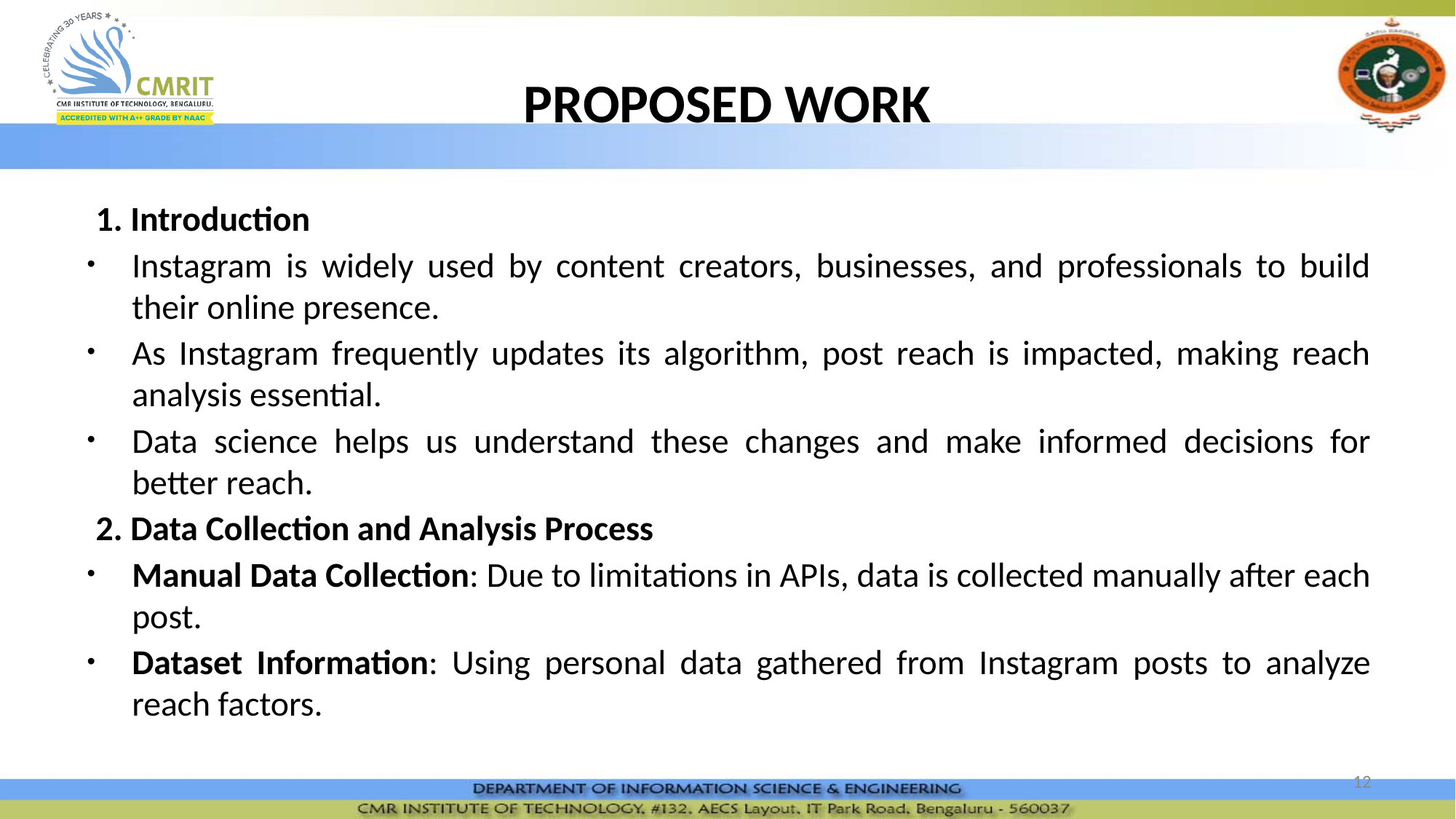

# PROPOSED WORK
1. Introduction
Instagram is widely used by content creators, businesses, and professionals to build their online presence.
As Instagram frequently updates its algorithm, post reach is impacted, making reach analysis essential.
Data science helps us understand these changes and make informed decisions for better reach.
2. Data Collection and Analysis Process
Manual Data Collection: Due to limitations in APIs, data is collected manually after each post.
Dataset Information: Using personal data gathered from Instagram posts to analyze reach factors.

12